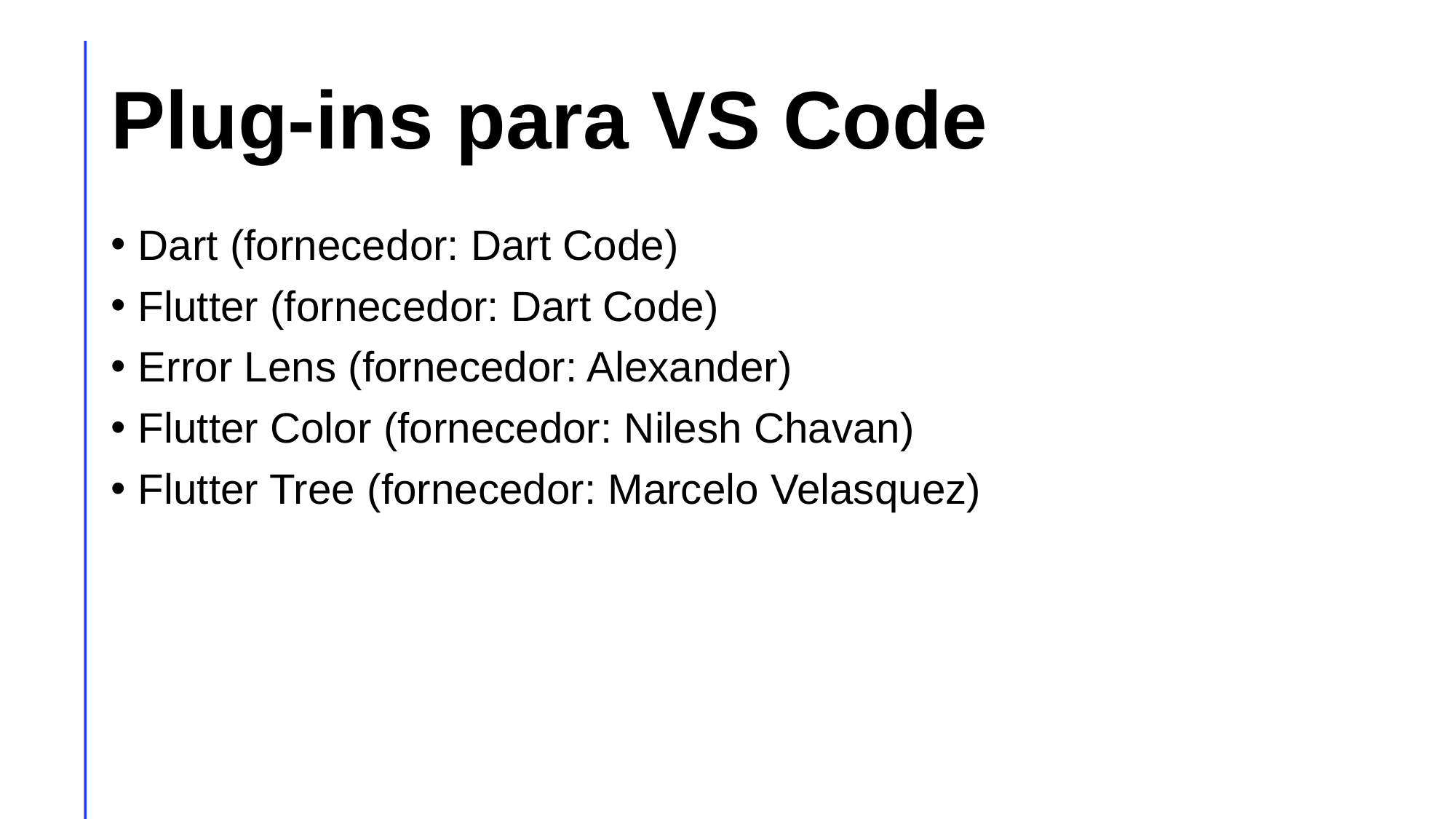

# Plug-ins para VS Code
Dart (fornecedor: Dart Code)
Flutter (fornecedor: Dart Code)
Error Lens (fornecedor: Alexander)
Flutter Color (fornecedor: Nilesh Chavan)
Flutter Tree (fornecedor: Marcelo Velasquez)